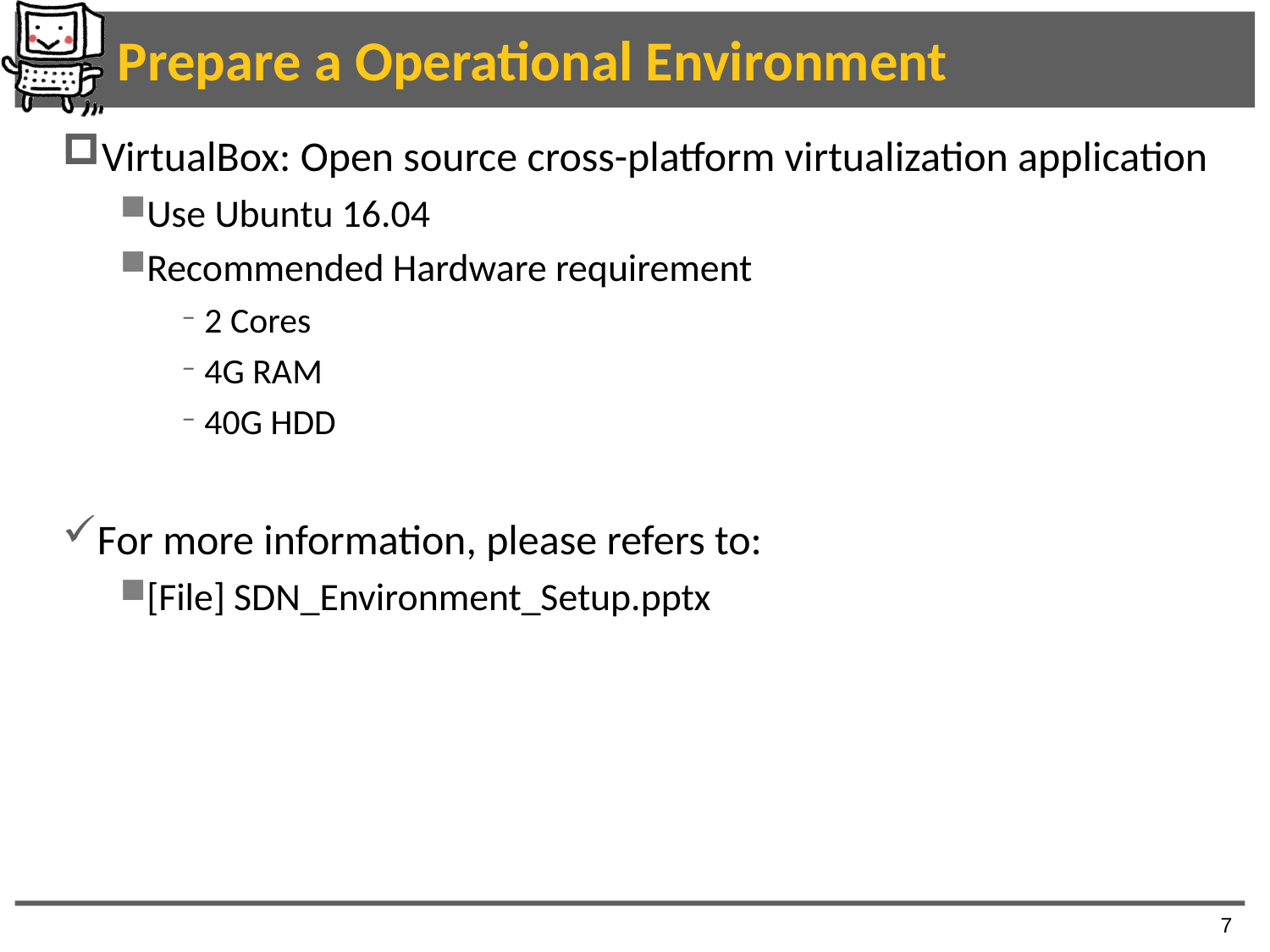

# Prepare a Operational Environment
VirtualBox: Open source cross-platform virtualization application
Use Ubuntu 16.04
Recommended Hardware requirement
 2 Cores
 4G RAM
 40G HDD

For more information, please refers to:
[File] SDN_Environment_Setup.pptx

7